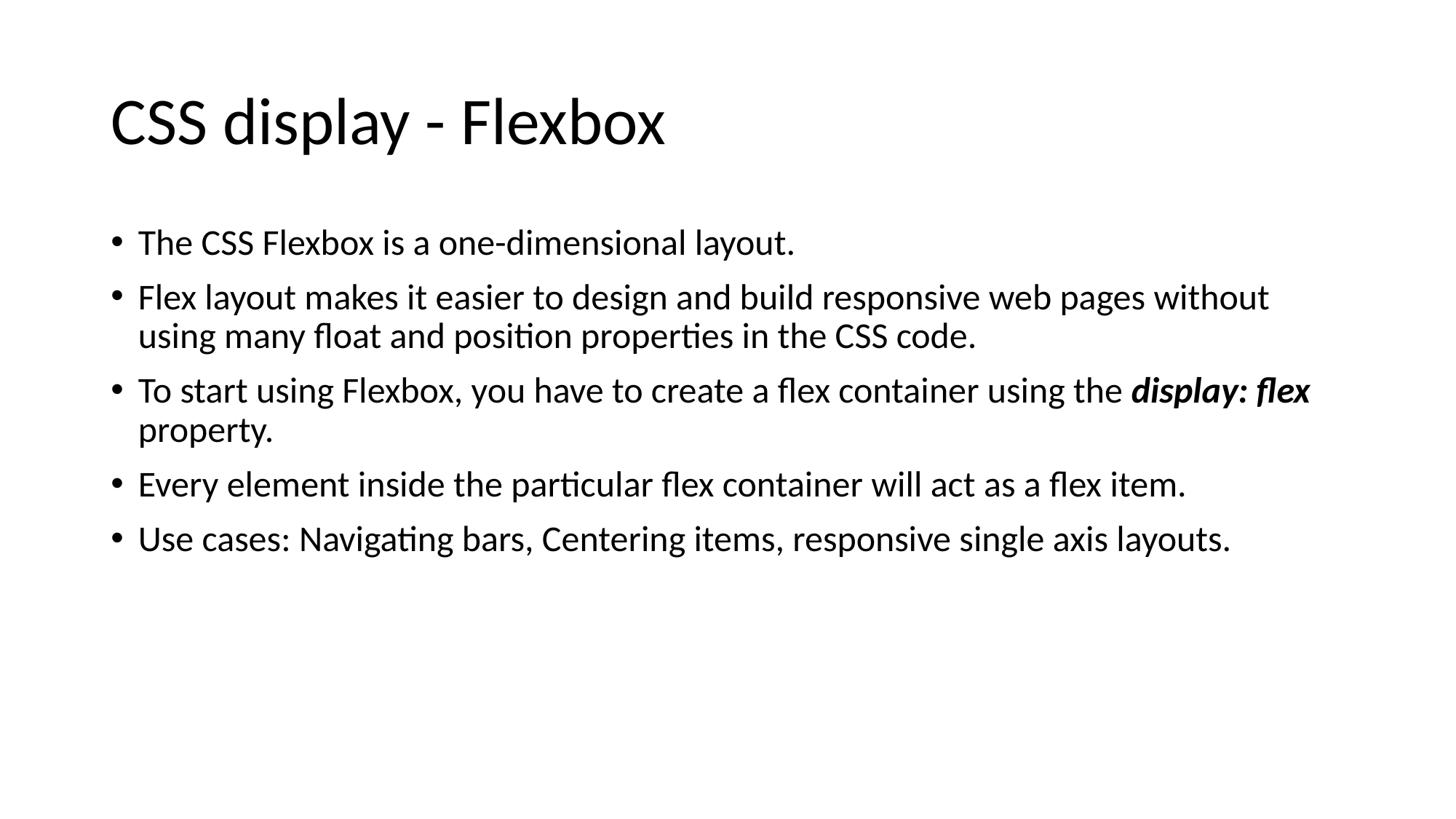

# CSS display - Flexbox
The CSS Flexbox is a one-dimensional layout.
Flex layout makes it easier to design and build responsive web pages without using many float and position properties in the CSS code.
To start using Flexbox, you have to create a flex container using the display: flex property.
Every element inside the particular flex container will act as a flex item.
Use cases: Navigating bars, Centering items, responsive single axis layouts.